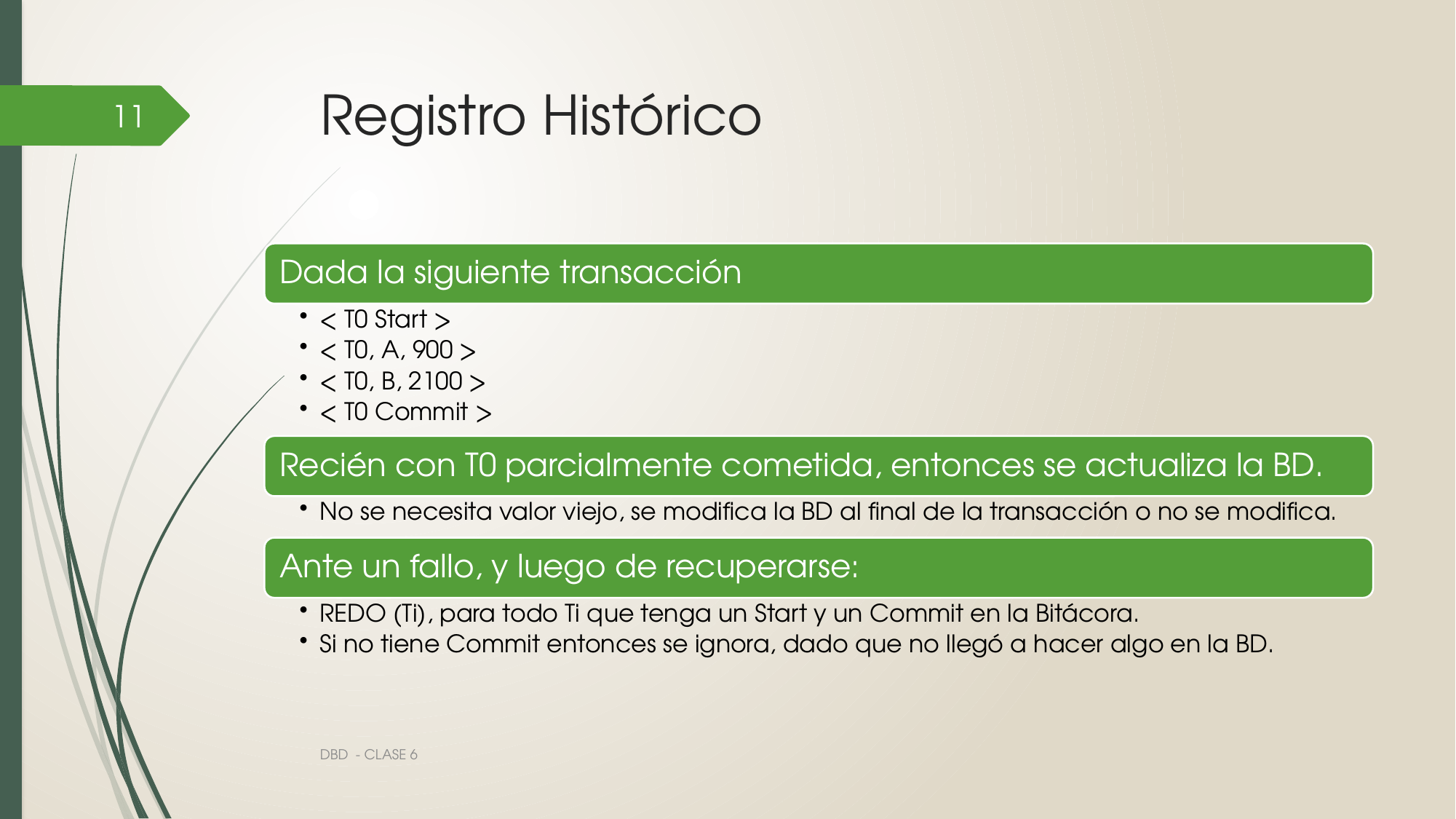

# Registro Histórico
11
Dada la siguiente transacción
< T0 Start >
< T0, A, 900 >
< T0, B, 2100 >
< T0 Commit >
Recién con T0 parcialmente cometida, entonces se actualiza la BD.
No se necesita valor viejo, se modifica la BD al final de la transacción o no se modifica.
Ante un fallo, y luego de recuperarse:
REDO (Ti), para todo Ti que tenga un Start y un Commit en la Bitácora.
Si no tiene Commit entonces se ignora, dado que no llegó a hacer algo en la BD.
DBD  - CLASE 6